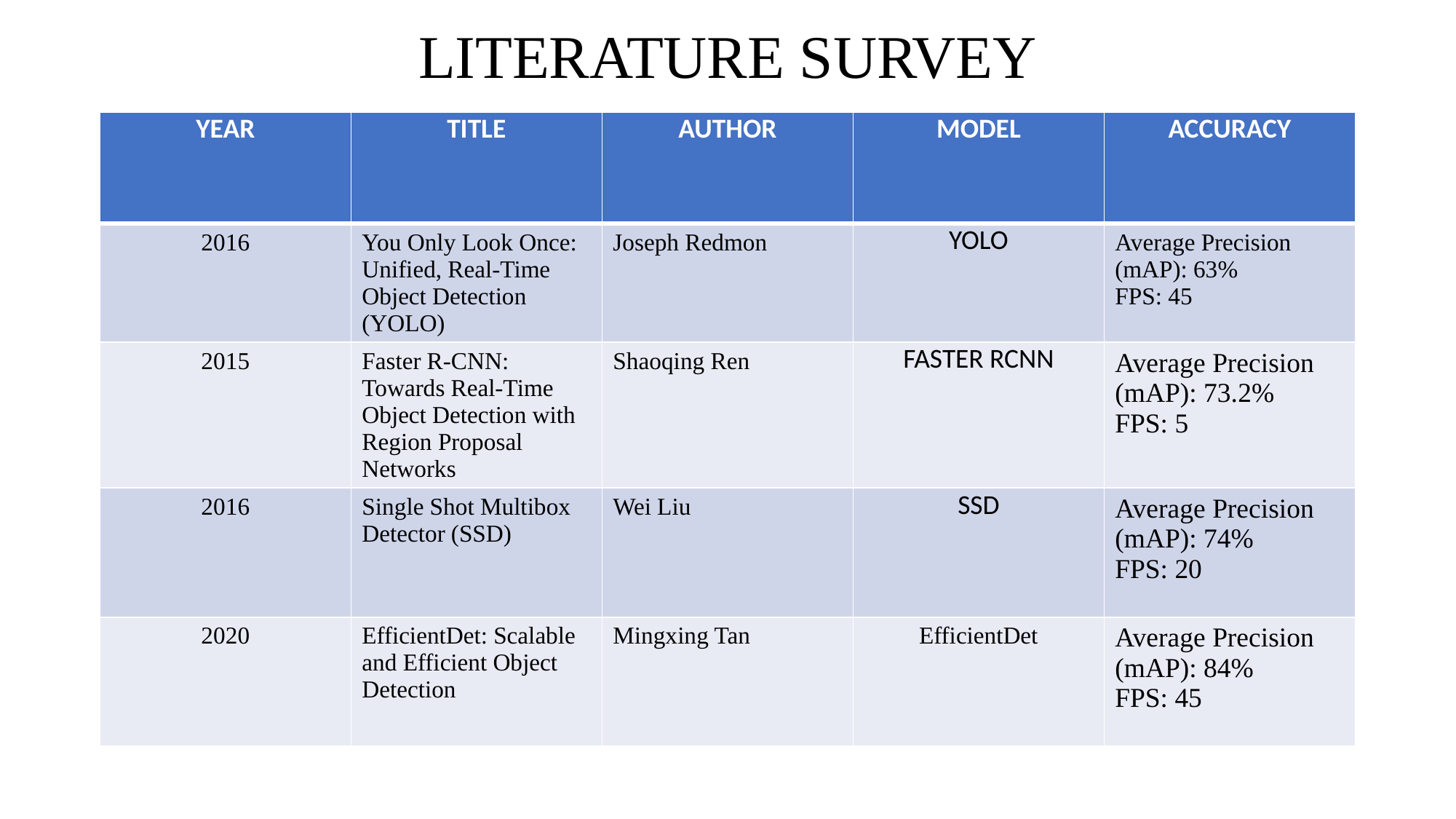

# LITERATURE SURVEY
| YEAR | TITLE | AUTHOR | MODEL | ACCURACY |
| --- | --- | --- | --- | --- |
| 2016 | You Only Look Once: Unified, Real-Time Object Detection (YOLO) | Joseph Redmon | YOLO | Average Precision (mAP): 63% FPS: 45 |
| 2015 | Faster R-CNN: Towards Real-Time Object Detection with Region Proposal Networks | Shaoqing Ren | FASTER RCNN | Average Precision (mAP): 73.2% FPS: 5 |
| 2016 | Single Shot Multibox Detector (SSD) | Wei Liu | SSD | Average Precision (mAP): 74% FPS: 20 |
| 2020 | EfficientDet: Scalable and Efficient Object Detection | Mingxing Tan | EfficientDet | Average Precision (mAP): 84% FPS: 45 |